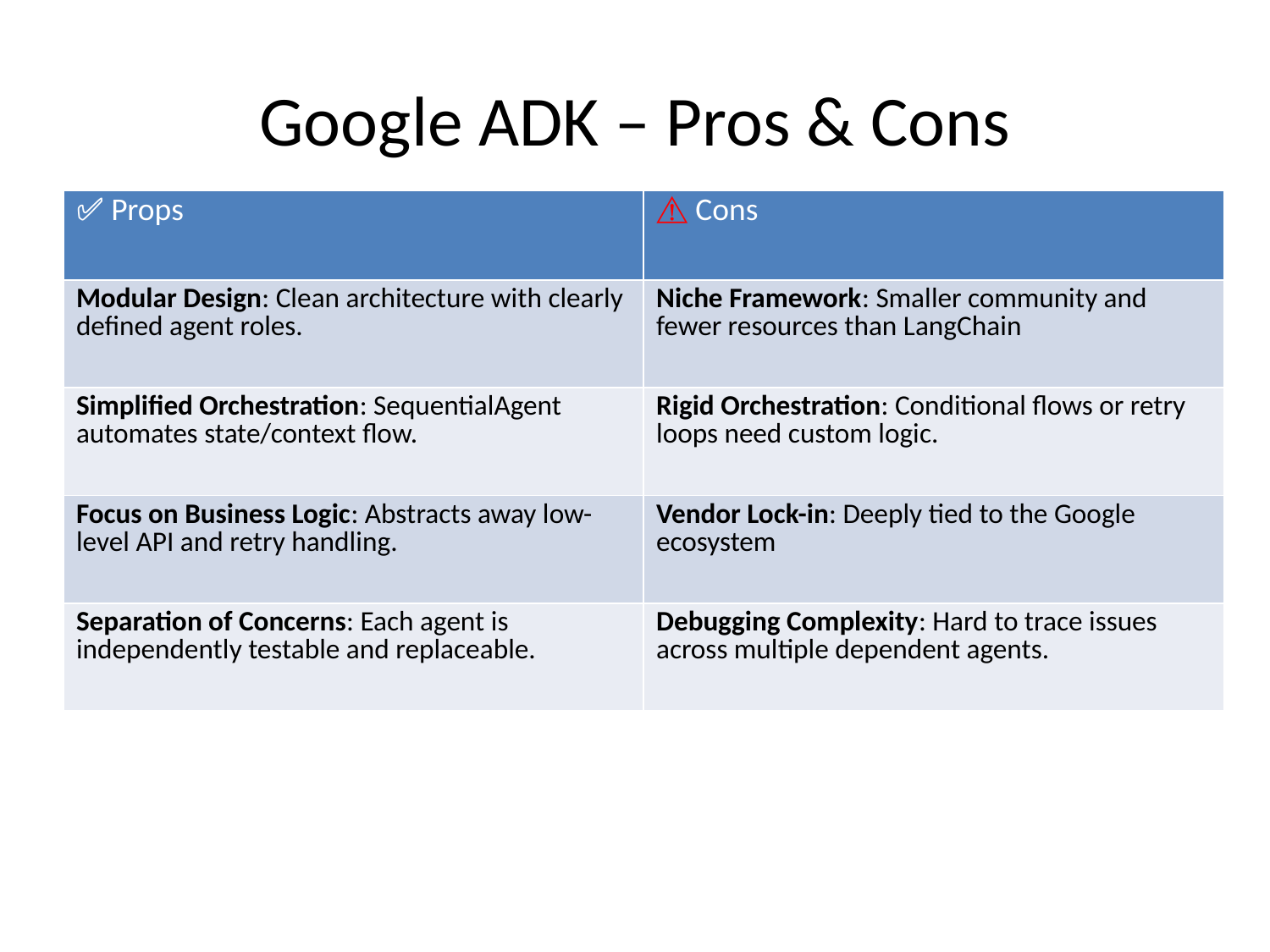

# Google ADK – Pros & Cons
| ✅ Props | ⚠ Cons |
| --- | --- |
| Modular Design: Clean architecture with clearly defined agent roles. | Niche Framework: Smaller community and fewer resources than LangChain |
| Simplified Orchestration: SequentialAgent automates state/context flow. | Rigid Orchestration: Conditional flows or retry loops need custom logic. |
| Focus on Business Logic: Abstracts away low-level API and retry handling. | Vendor Lock-in: Deeply tied to the Google ecosystem |
| Separation of Concerns: Each agent is independently testable and replaceable. | Debugging Complexity: Hard to trace issues across multiple dependent agents. |